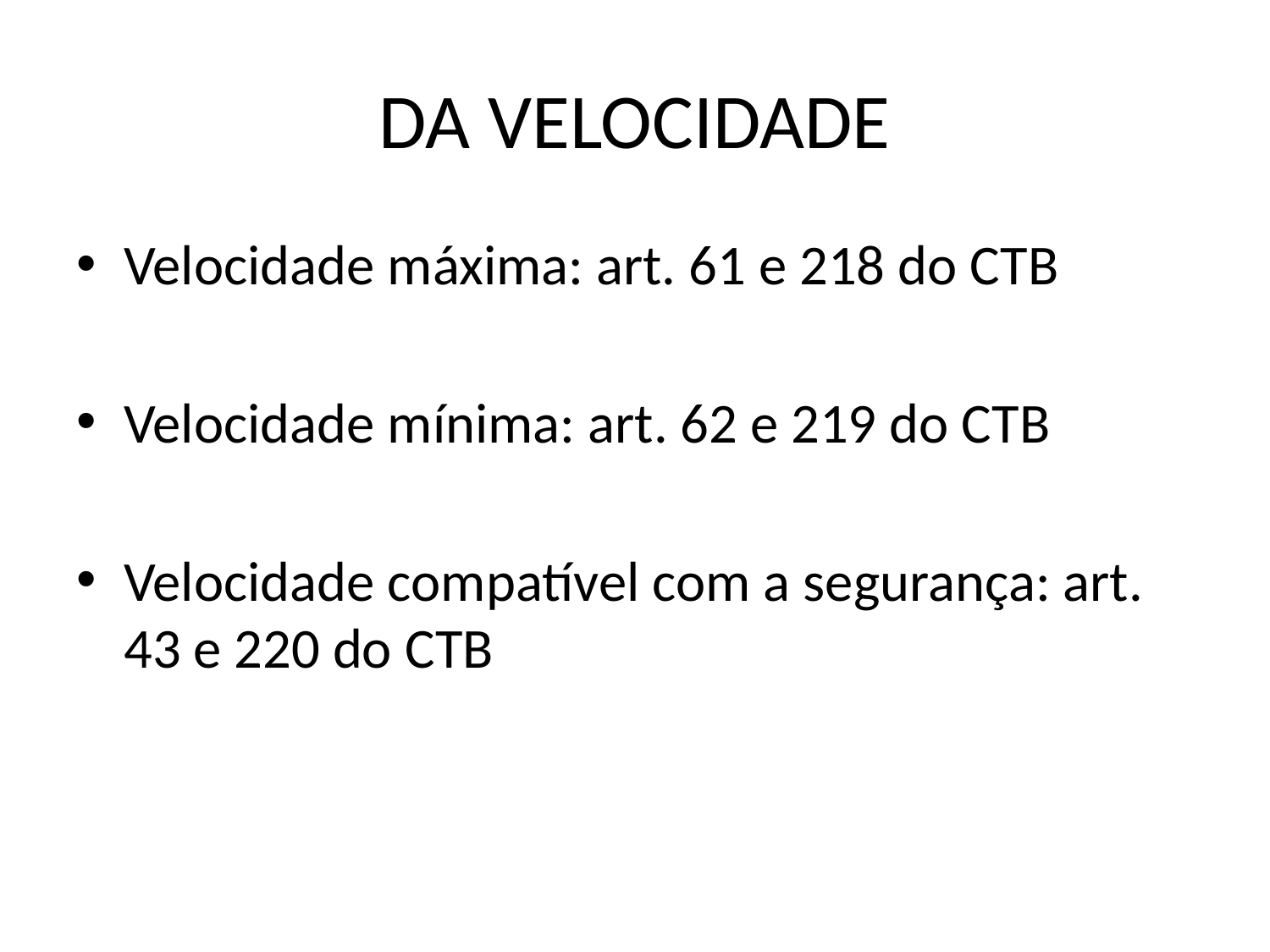

# DA VELOCIDADE
Velocidade máxima: art. 61 e 218 do CTB

Velocidade mínima: art. 62 e 219 do CTB

Velocidade compatível com a segurança: art. 43 e 220 do CTB